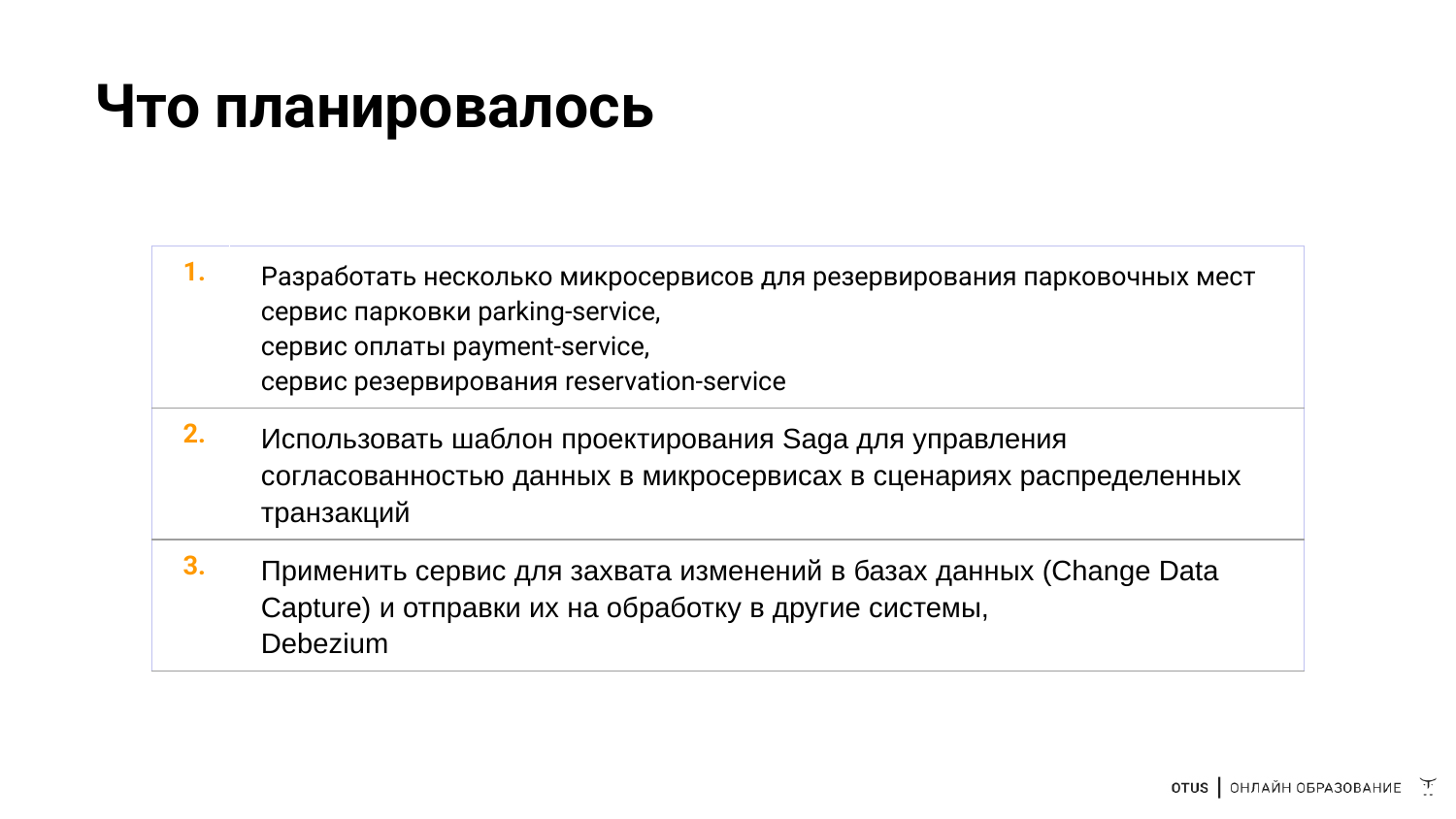

# Что планировалось

| 1. | Разработать несколько микросервисов для резервирования парковочных мест сервис парковки parking-service, сервис оплаты payment-service, сервис резервирования reservation-service |
| --- | --- |
| 2. | Использовать шаблон проектирования Saga для управления согласованностью данных в микросервисах в сценариях распределенных транзакций |
| 3. | Применить сервис для захвата изменений в базах данных (Change Data Capture) и отправки их на обработку в другие системы, Debezium |